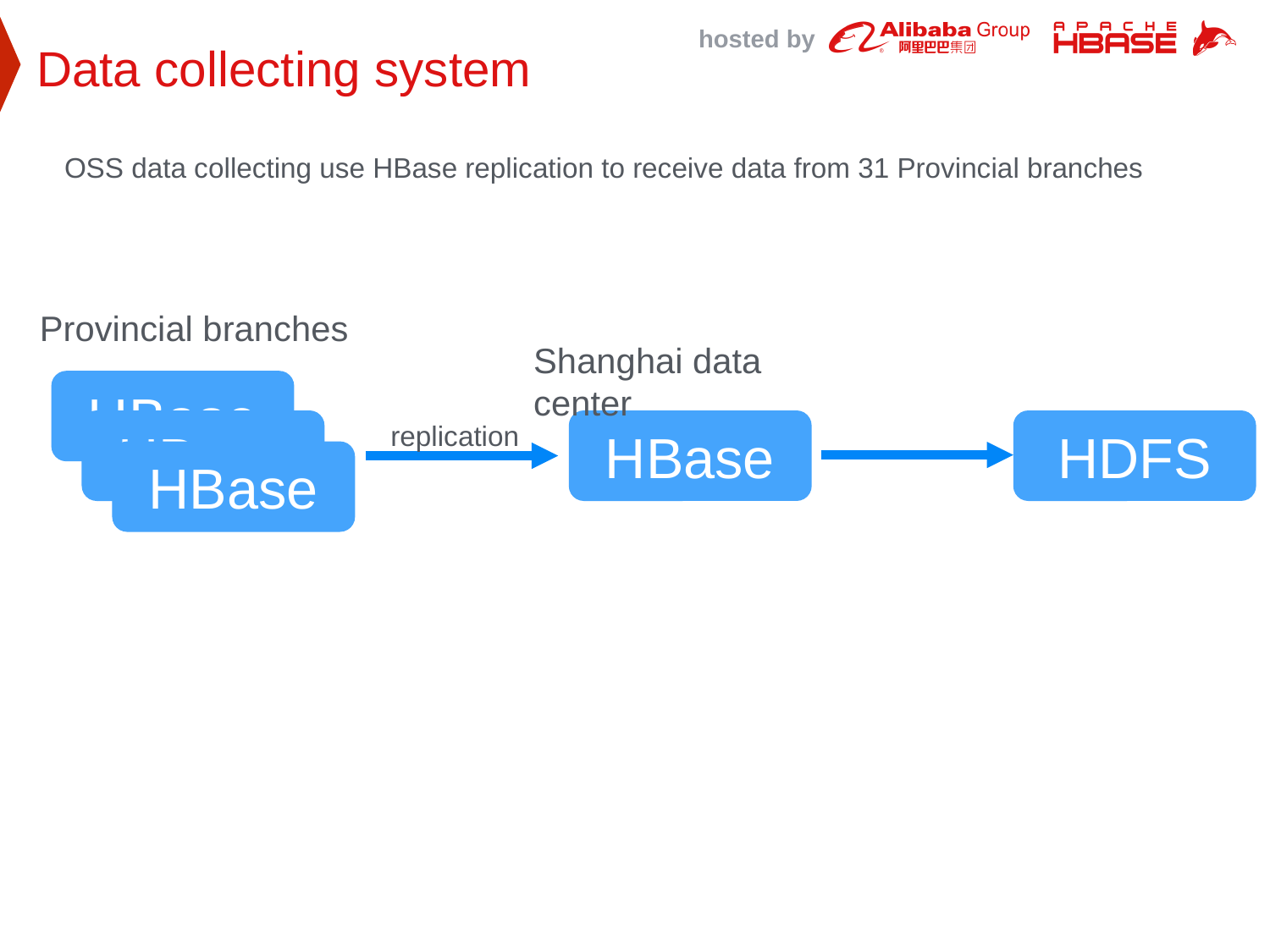

Data collecting system
OSS data collecting use HBase replication to receive data from 31 Provincial branches
Provincial branches
Shanghai data center
HBase
HBase
HBase
HDFS
replication
HBase